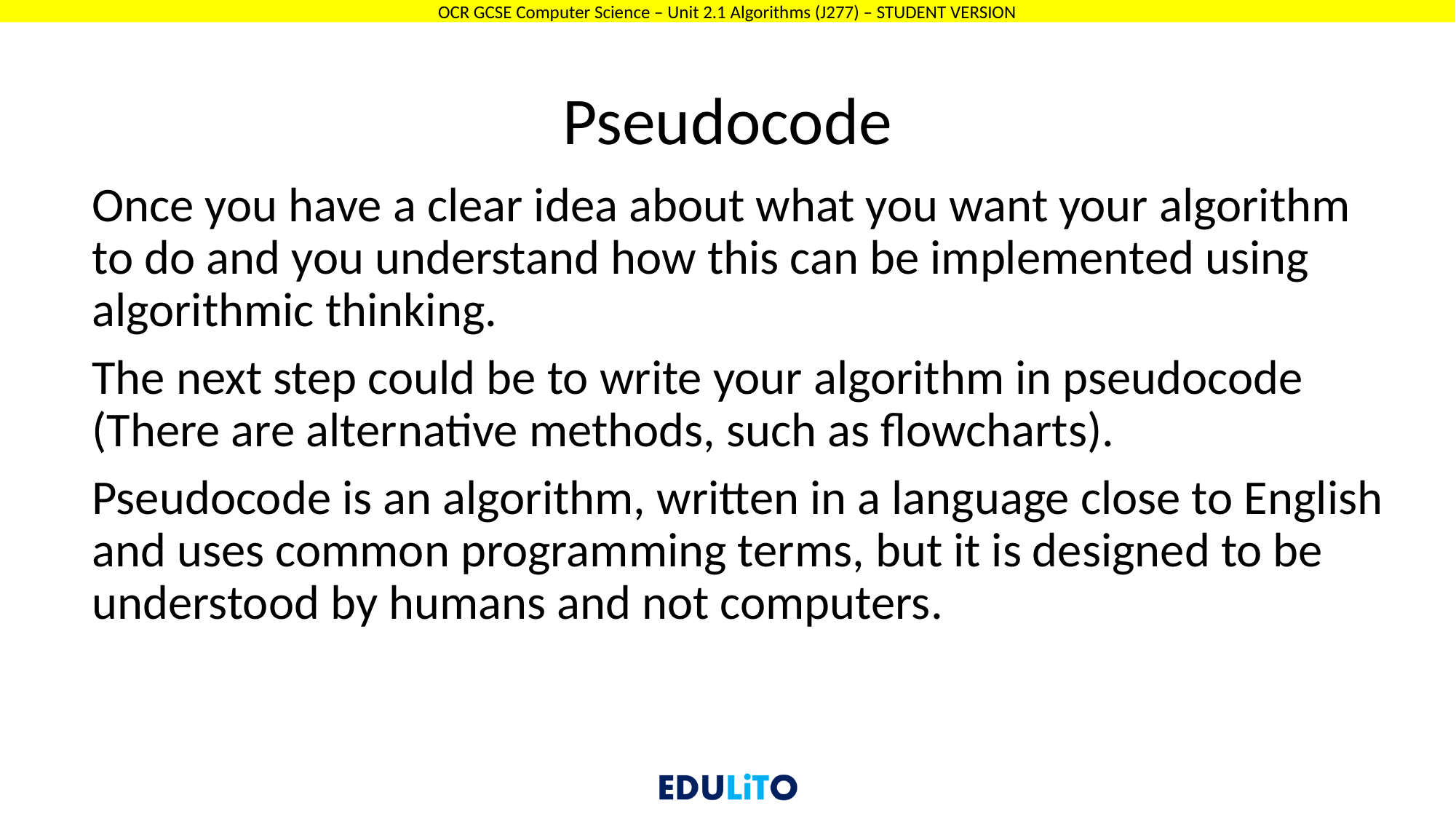

# Pseudocode
Once you have a clear idea about what you want your algorithm to do and you understand how this can be implemented using algorithmic thinking.
The next step could be to write your algorithm in pseudocode (There are alternative methods, such as flowcharts).
Pseudocode is an algorithm, written in a language close to English and uses common programming terms, but it is designed to be understood by humans and not computers.